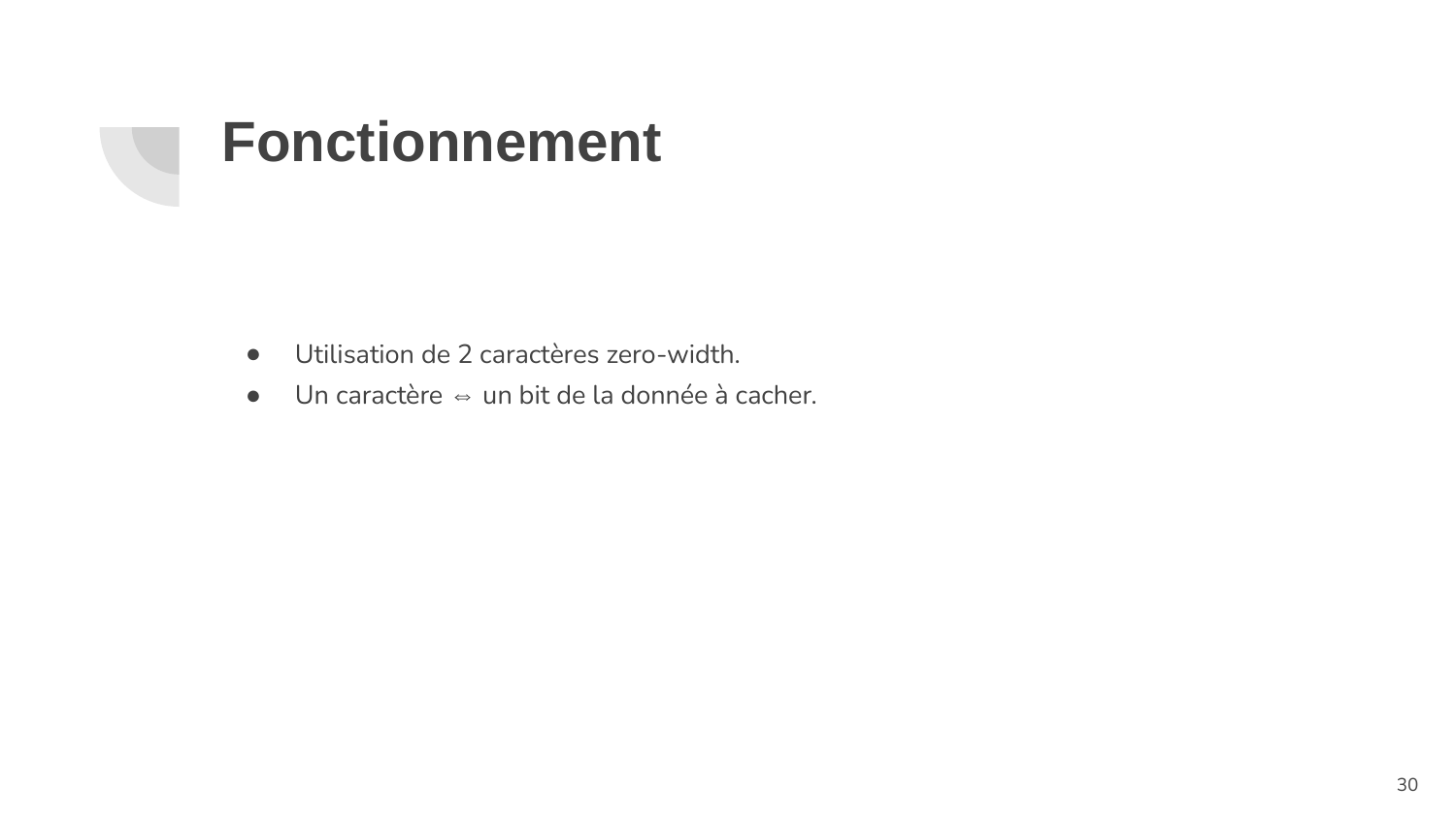

# Fonctionnement
Utilisation de 2 caractères zero-width.
Un caractère ⇔ un bit de la donnée à cacher.
30